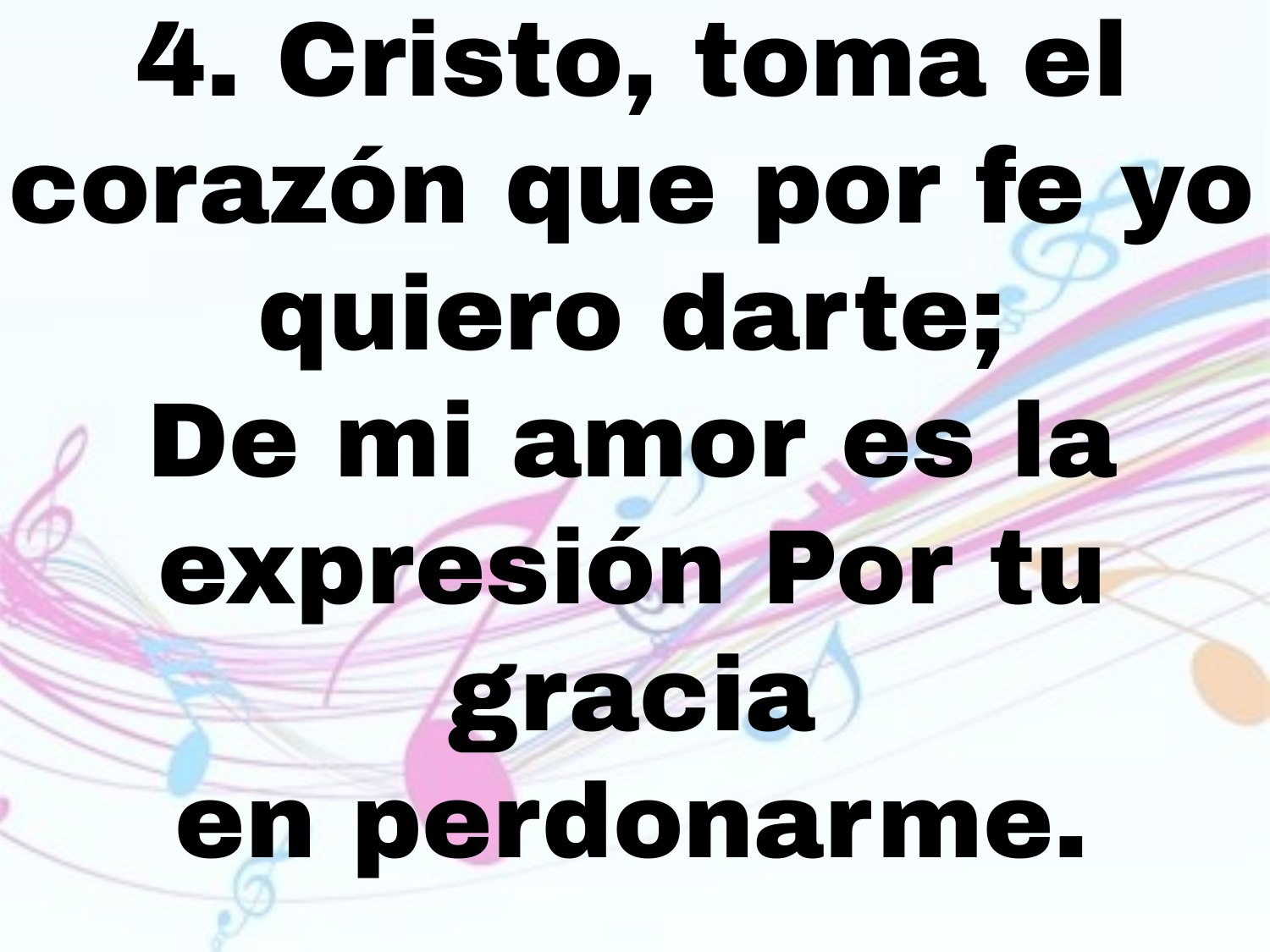

4. Cristo, toma el corazón que por fe yo
quiero darte;
De mi amor es la expresión Por tu gracia
en perdonarme.